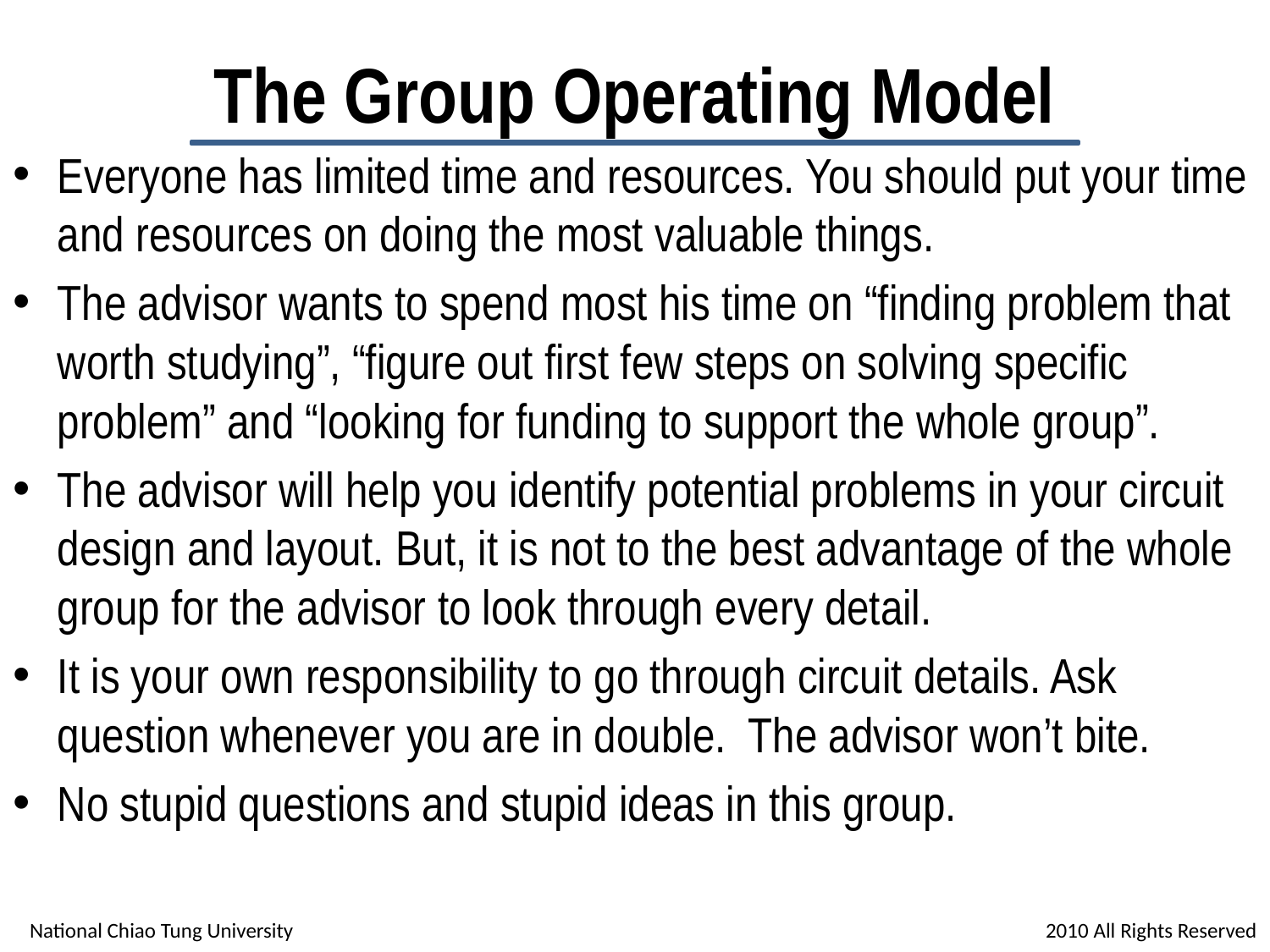

# The Group Operating Model
Everyone has limited time and resources. You should put your time and resources on doing the most valuable things.
The advisor wants to spend most his time on “finding problem that worth studying”, “figure out first few steps on solving specific problem” and “looking for funding to support the whole group”.
The advisor will help you identify potential problems in your circuit design and layout. But, it is not to the best advantage of the whole group for the advisor to look through every detail.
It is your own responsibility to go through circuit details. Ask question whenever you are in double.  The advisor won’t bite.
No stupid questions and stupid ideas in this group.

National Chiao Tung University						2010 All Rights Reserved